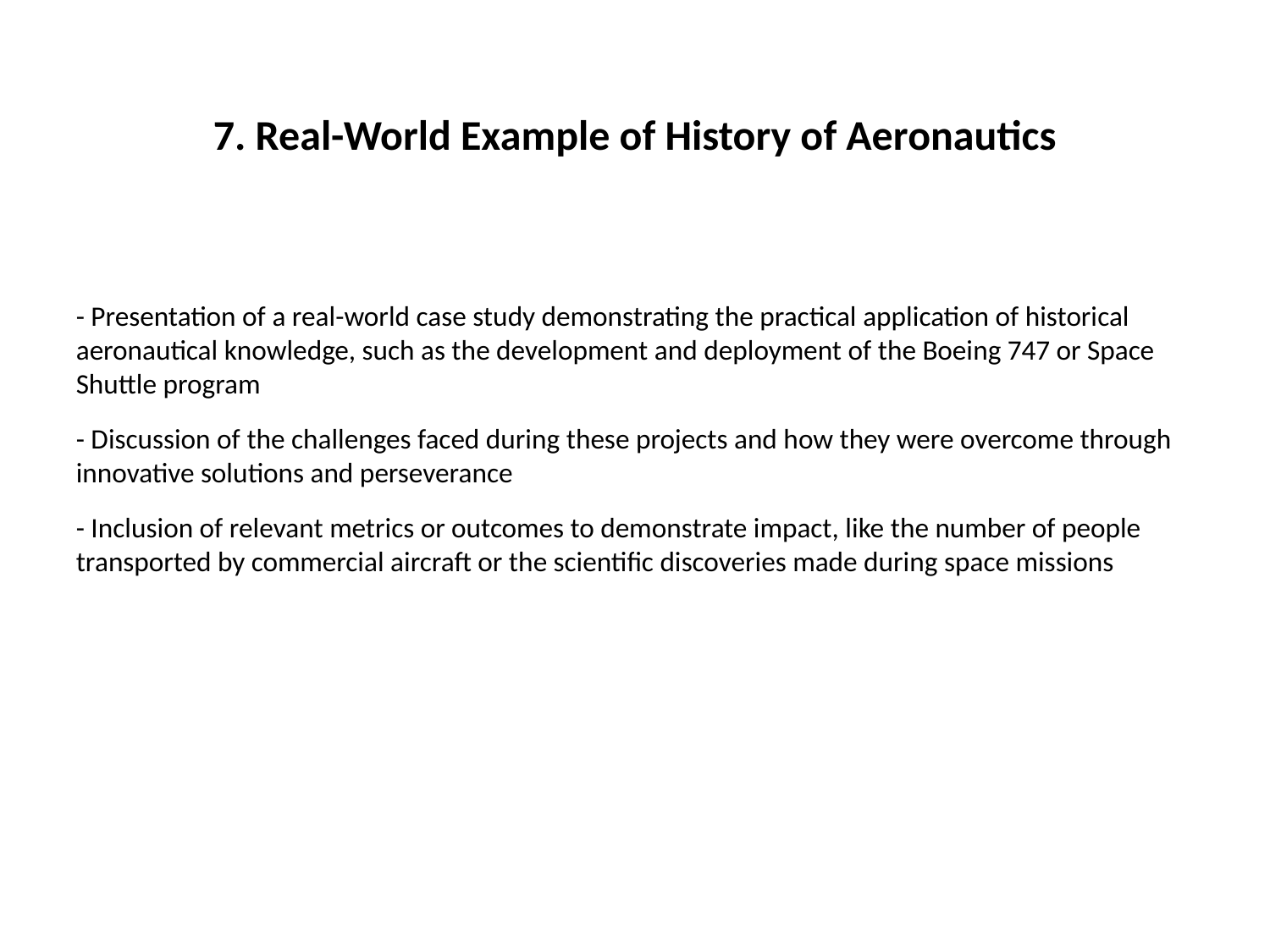

#

7. Real-World Example of History of Aeronautics

- Presentation of a real-world case study demonstrating the practical application of historical aeronautical knowledge, such as the development and deployment of the Boeing 747 or Space Shuttle program
- Discussion of the challenges faced during these projects and how they were overcome through innovative solutions and perseverance
- Inclusion of relevant metrics or outcomes to demonstrate impact, like the number of people transported by commercial aircraft or the scientific discoveries made during space missions